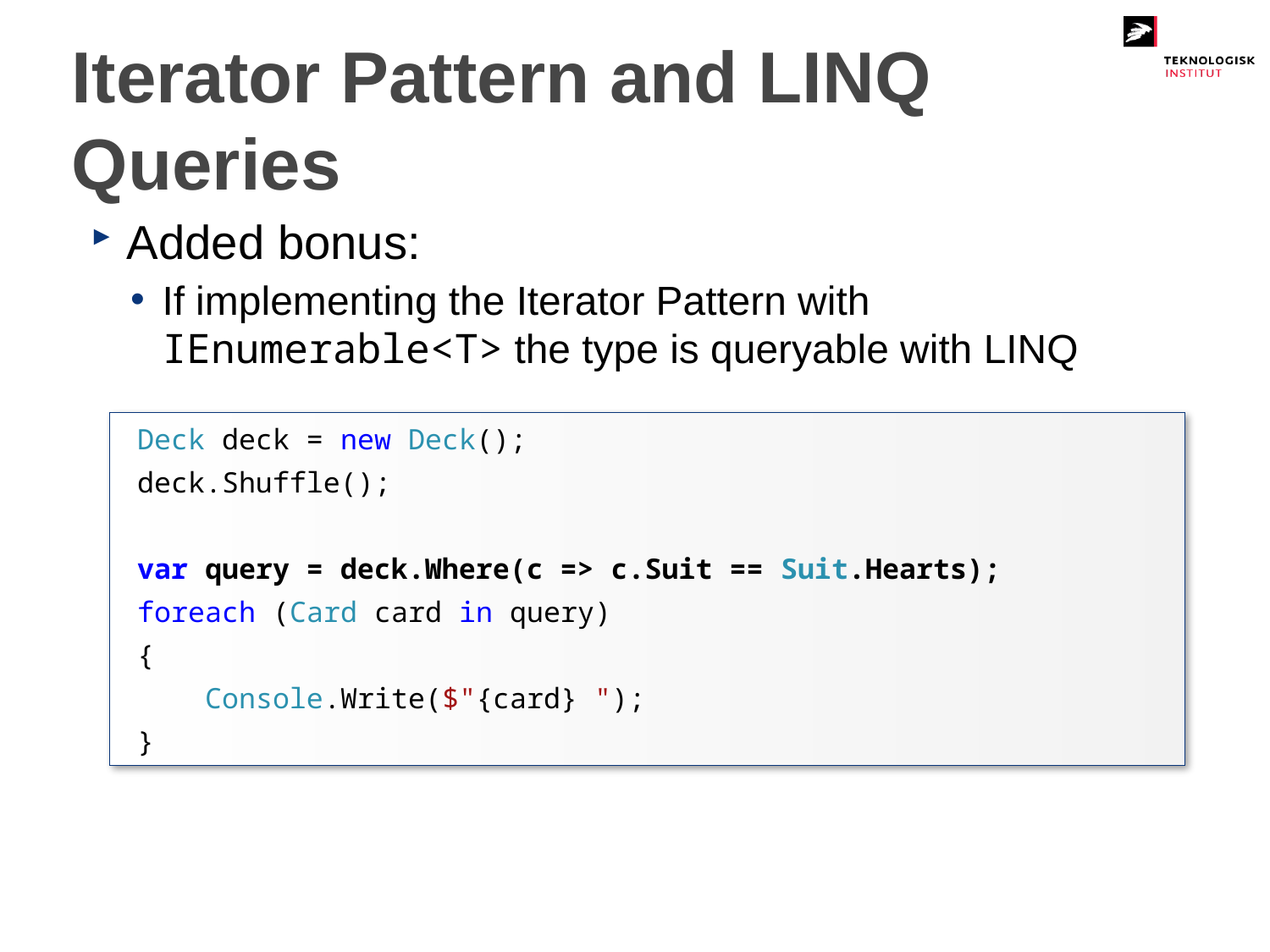

# Iterator Pattern and LINQ Queries
Added bonus:
If implementing the Iterator Pattern with IEnumerable<T> the type is queryable with LINQ
Deck deck = new Deck();
deck.Shuffle();

var query = deck.Where(c => c.Suit == Suit.Hearts);
foreach (Card card in query)
{
    Console.Write($"{card} ");
}